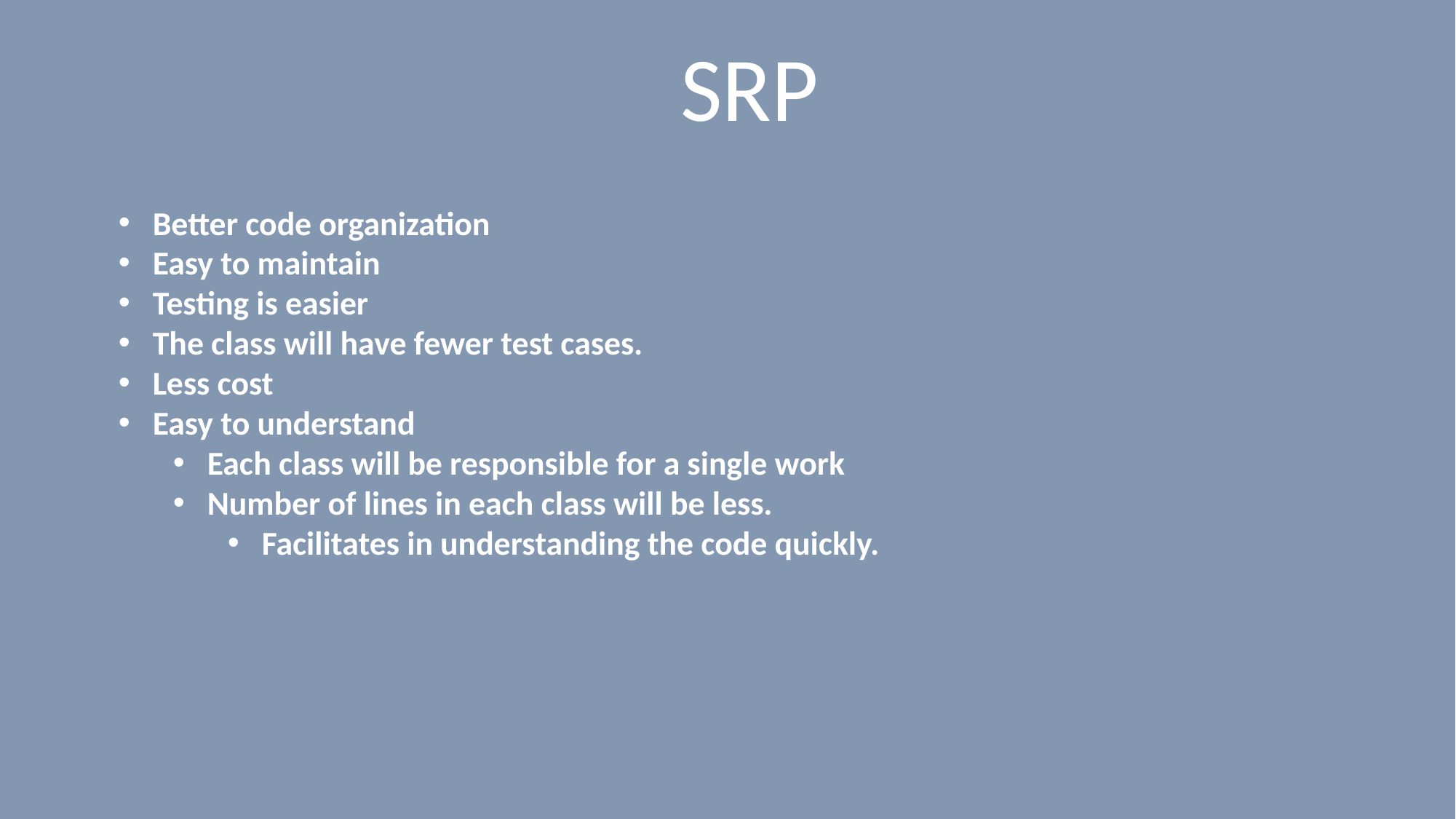

# SRP
Better code organization
Easy to maintain
Testing is easier
The class will have fewer test cases.
Less cost
Easy to understand
Each class will be responsible for a single work
Number of lines in each class will be less.
Facilitates in understanding the code quickly.